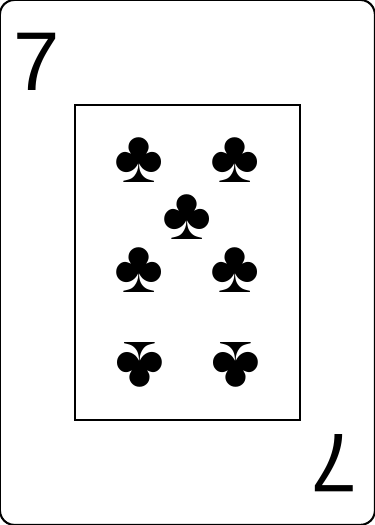

7
♣
♣

♣
♣
♣
♣
♣
7